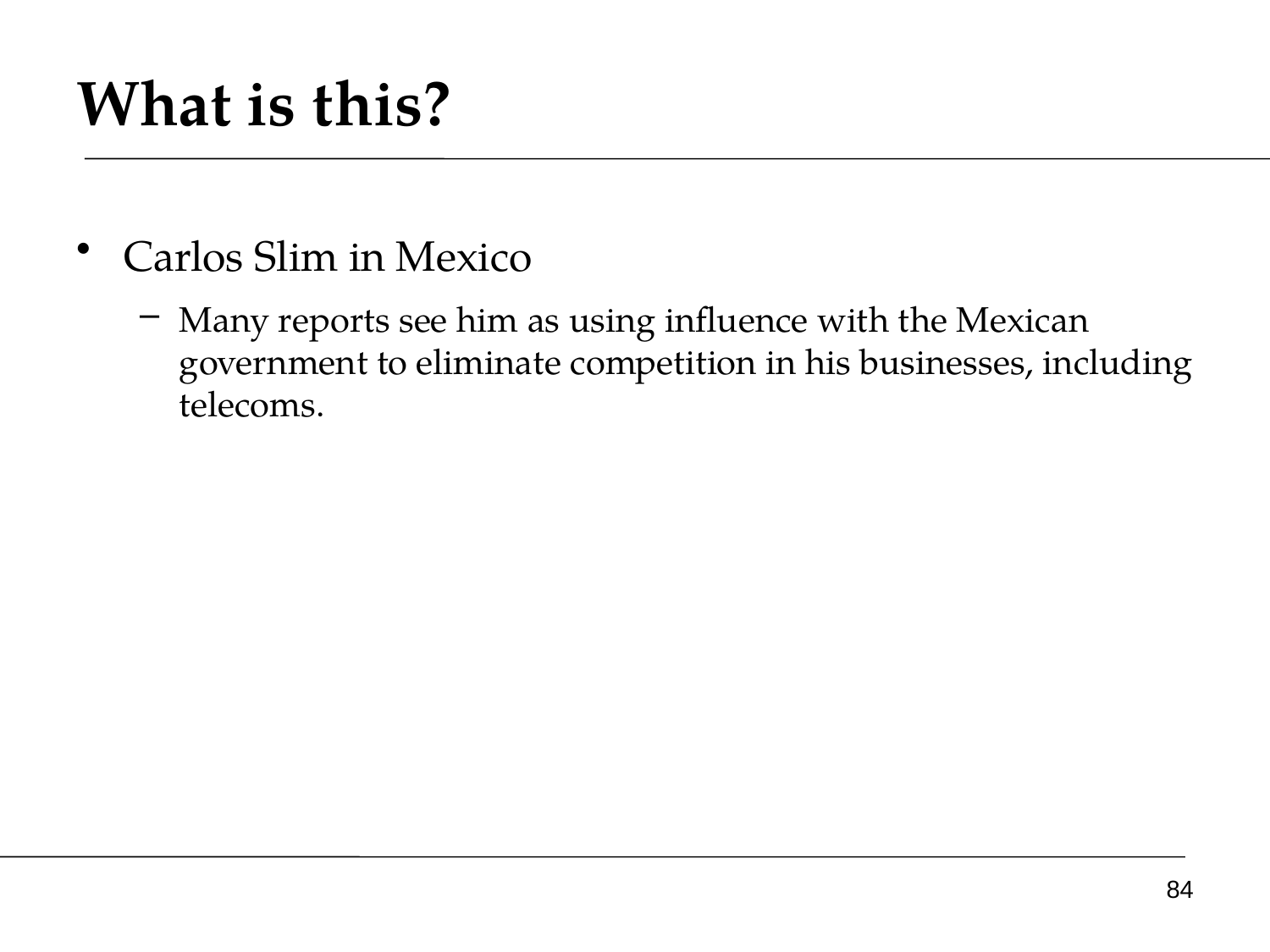

# What is this?
Carlos Slim in Mexico
Many reports see him as using influence with the Mexican government to eliminate competition in his businesses, including telecoms.
84